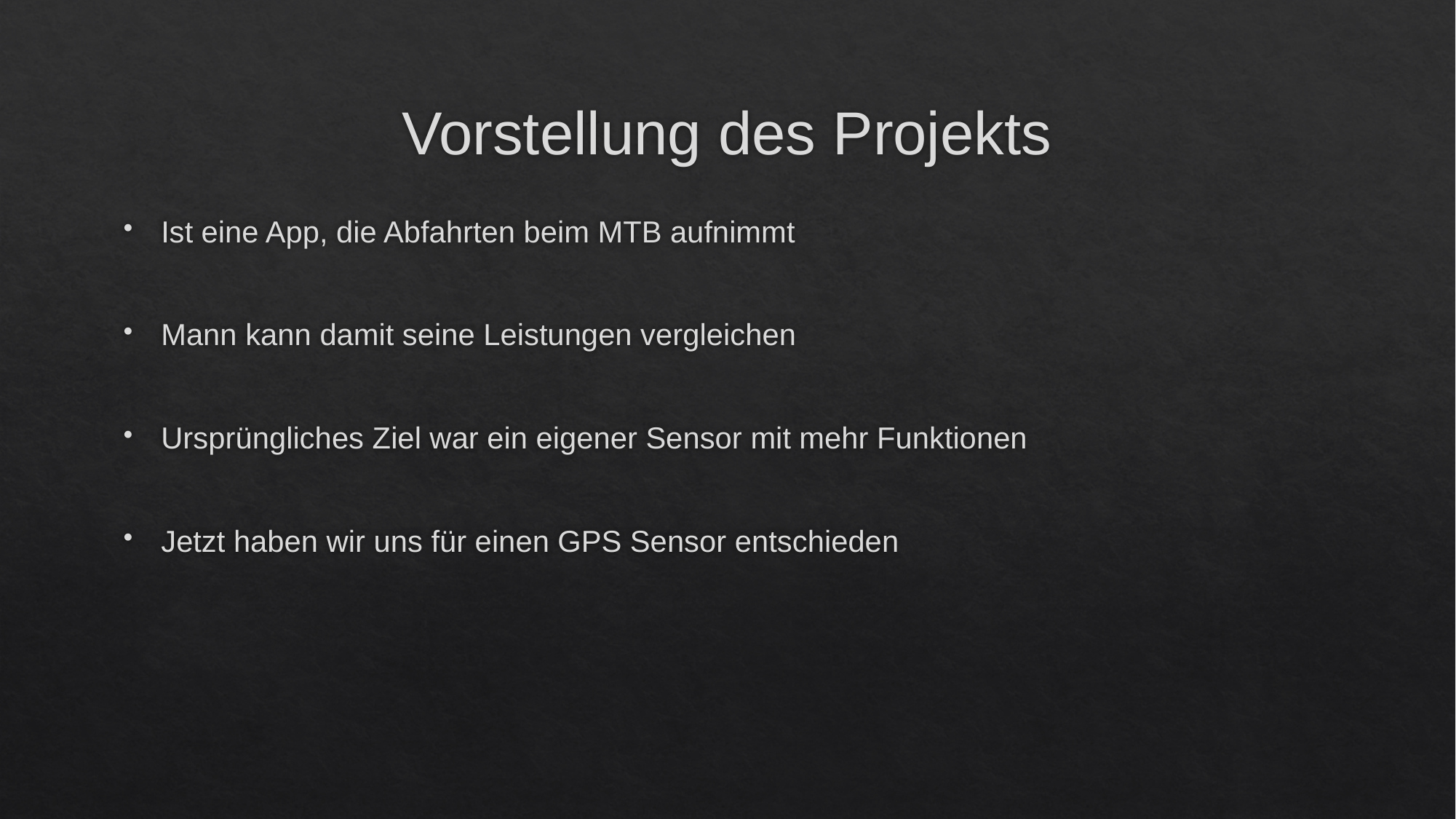

# Vorstellung des Projekts
Ist eine App, die Abfahrten beim MTB aufnimmt

Mann kann damit seine Leistungen vergleichen

Ursprüngliches Ziel war ein eigener Sensor mit mehr Funktionen

Jetzt haben wir uns für einen GPS Sensor entschieden